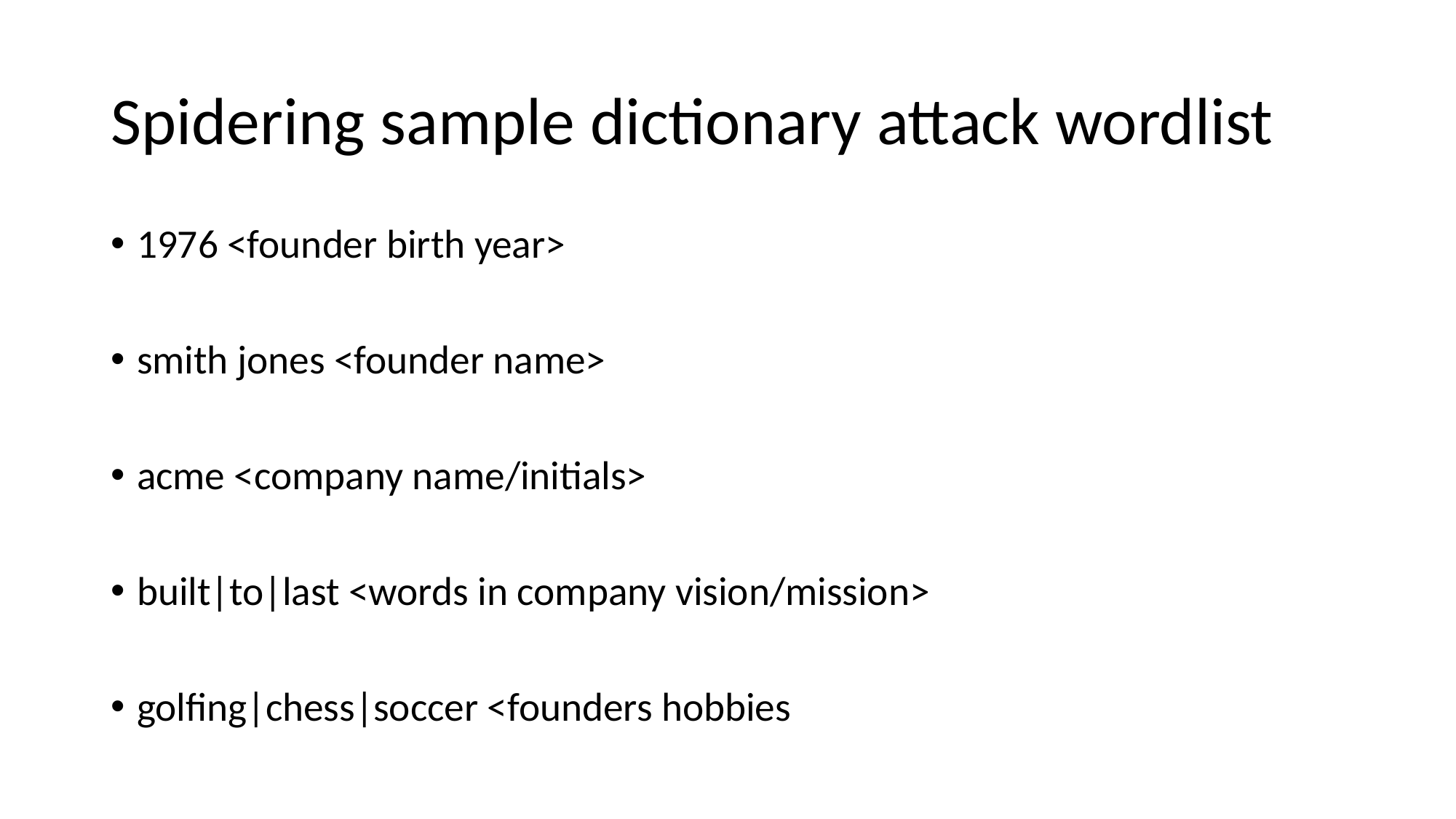

# Spidering sample dictionary attack wordlist
1976 <founder birth year>

smith jones <founder name>

acme <company name/initials>

built|to|last <words in company vision/mission>

golfing|chess|soccer <founders hobbies